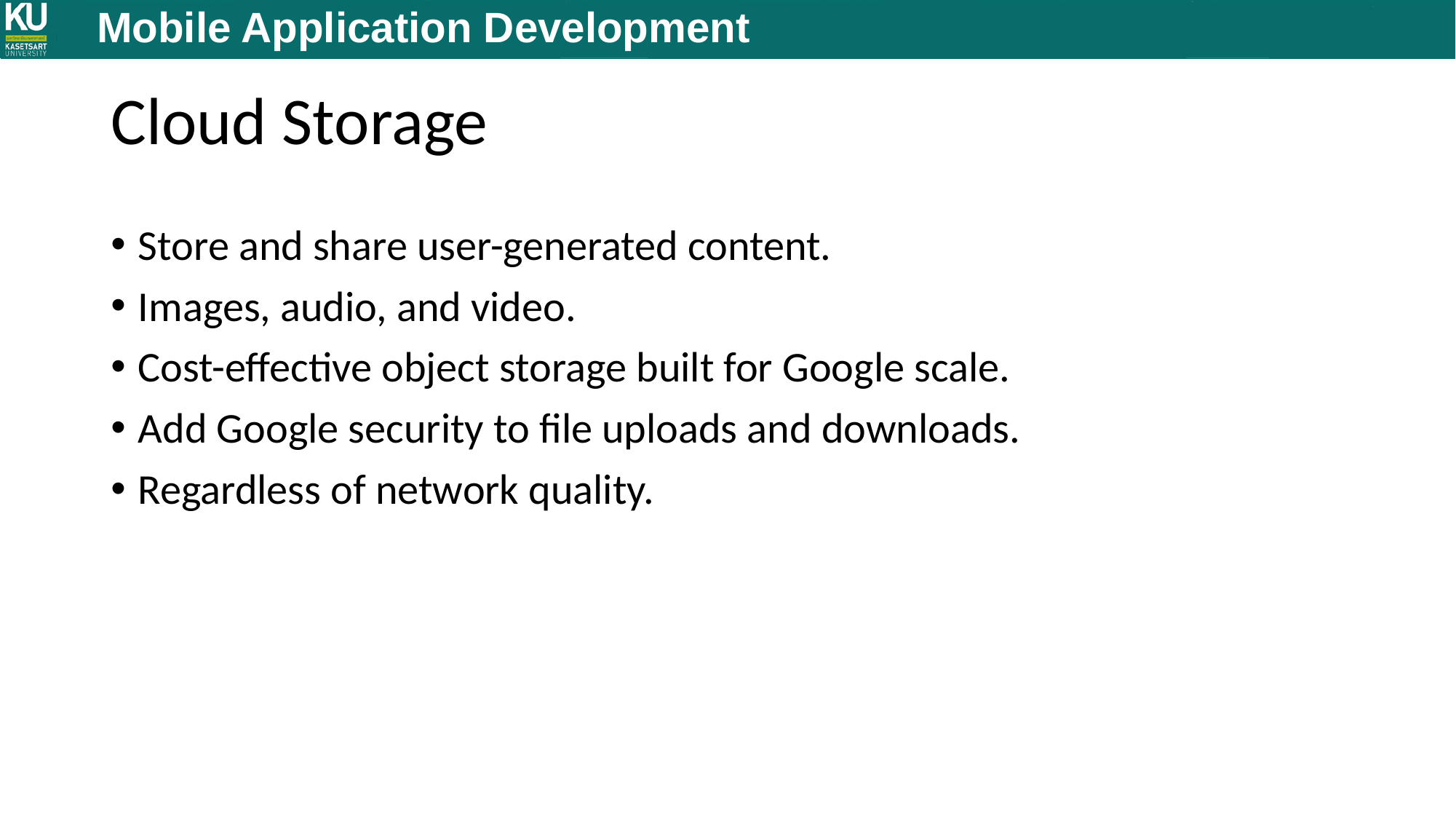

# Cloud Storage
Store and share user-generated content.
Images, audio, and video.
Cost-effective object storage built for Google scale.
Add Google security to file uploads and downloads.
Regardless of network quality.